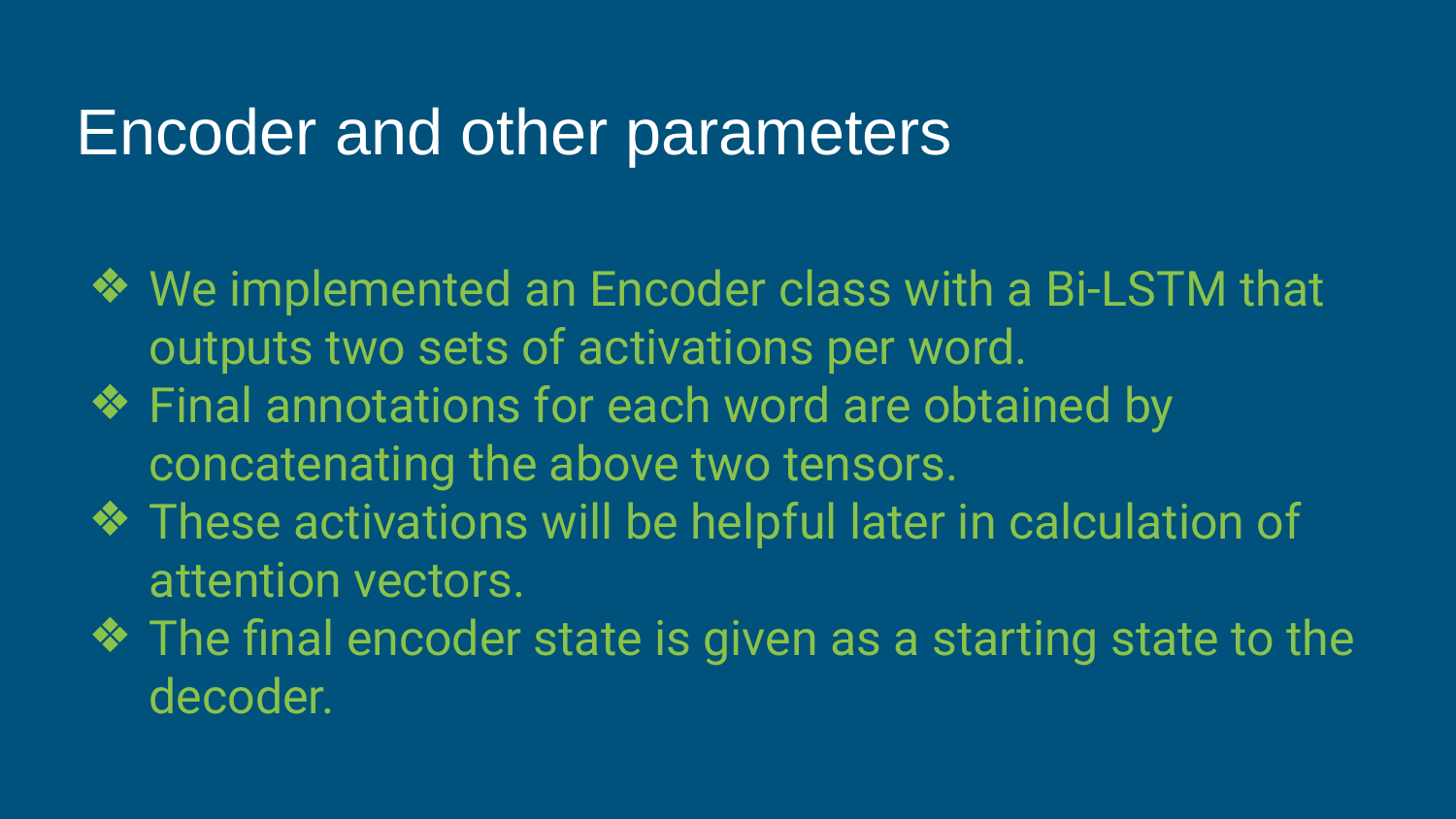

# Encoder and other parameters
We implemented an Encoder class with a Bi-LSTM that outputs two sets of activations per word.
Final annotations for each word are obtained by concatenating the above two tensors.
These activations will be helpful later in calculation of attention vectors.
The final encoder state is given as a starting state to the decoder.